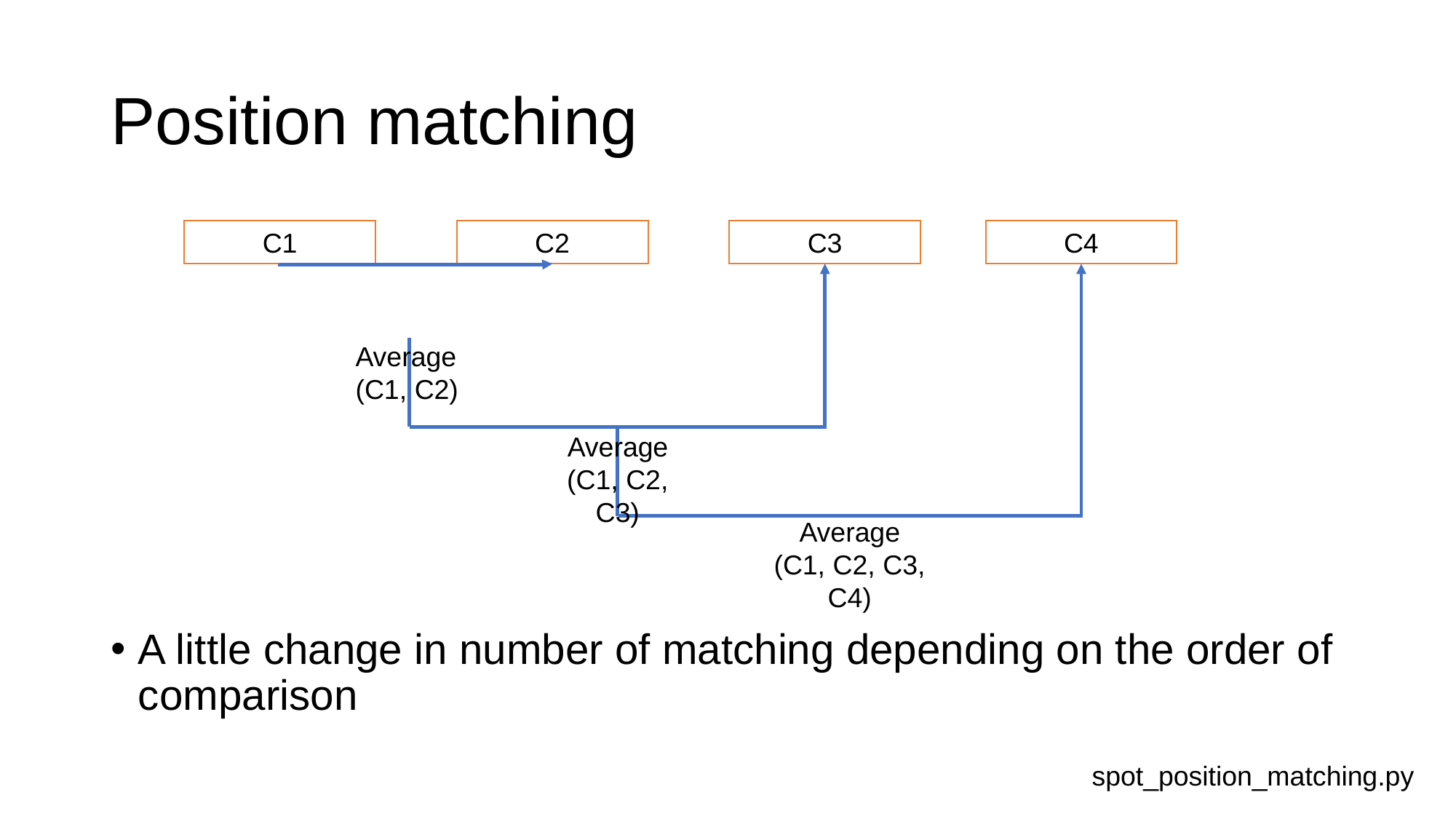

# Position matching
C1
C2
C3
C4
Average (C1, C2)
Average (C1, C2, C3)
Average
(C1, C2, C3, C4)
A little change in number of matching depending on the order of comparison
spot_position_matching.py